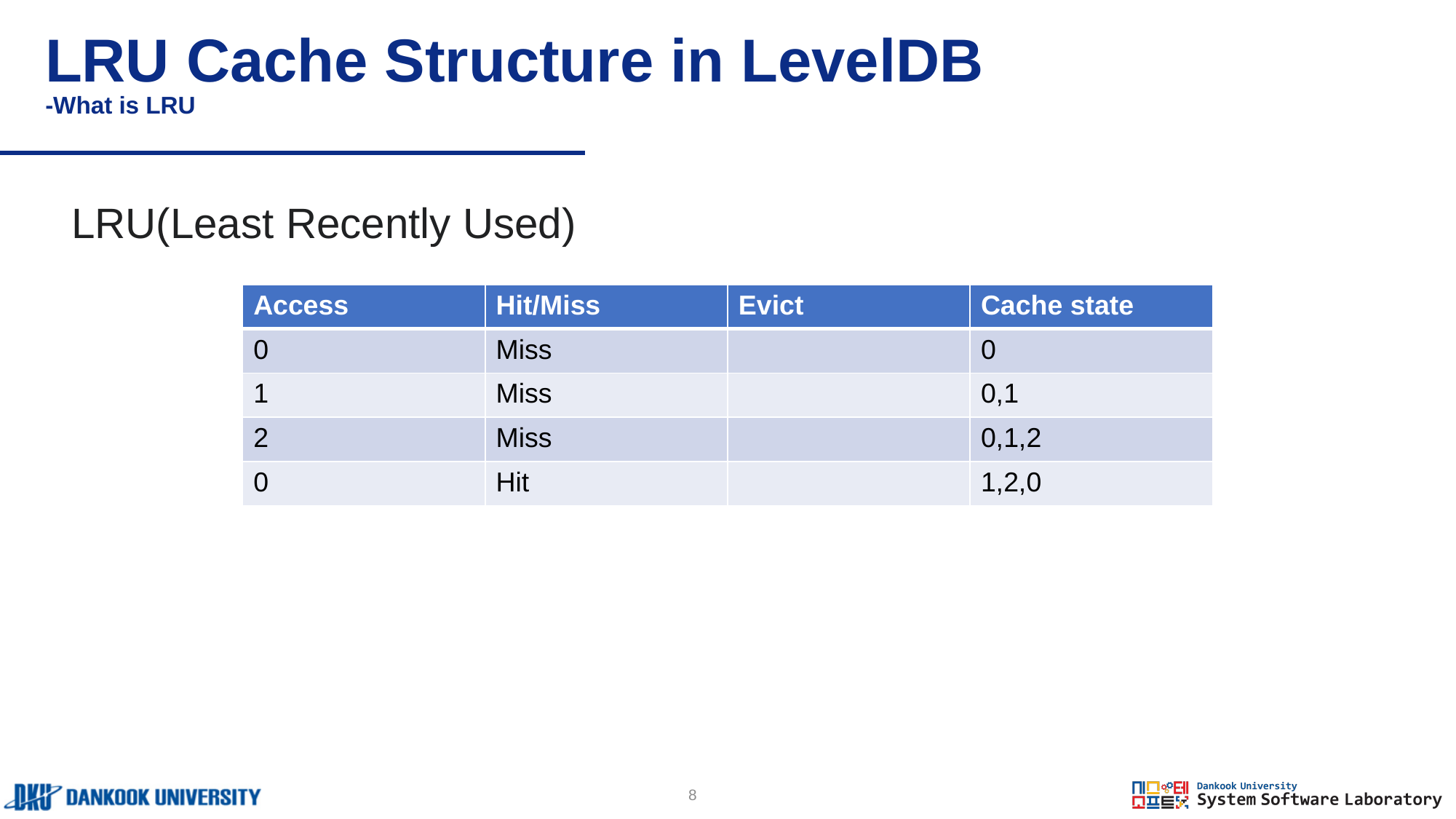

# LRU Cache Structure in LevelDB -What is LRU
LRU(Least Recently Used)

| Access | Hit/Miss | Evict | Cache state |
| --- | --- | --- | --- |
| 0 | Miss |  | 0 |
| 1 | Miss |  | 0,1 |
| 2 | Miss |  | 0,1,2 |
| 0 | Hit |  | 1,2,0 |
8